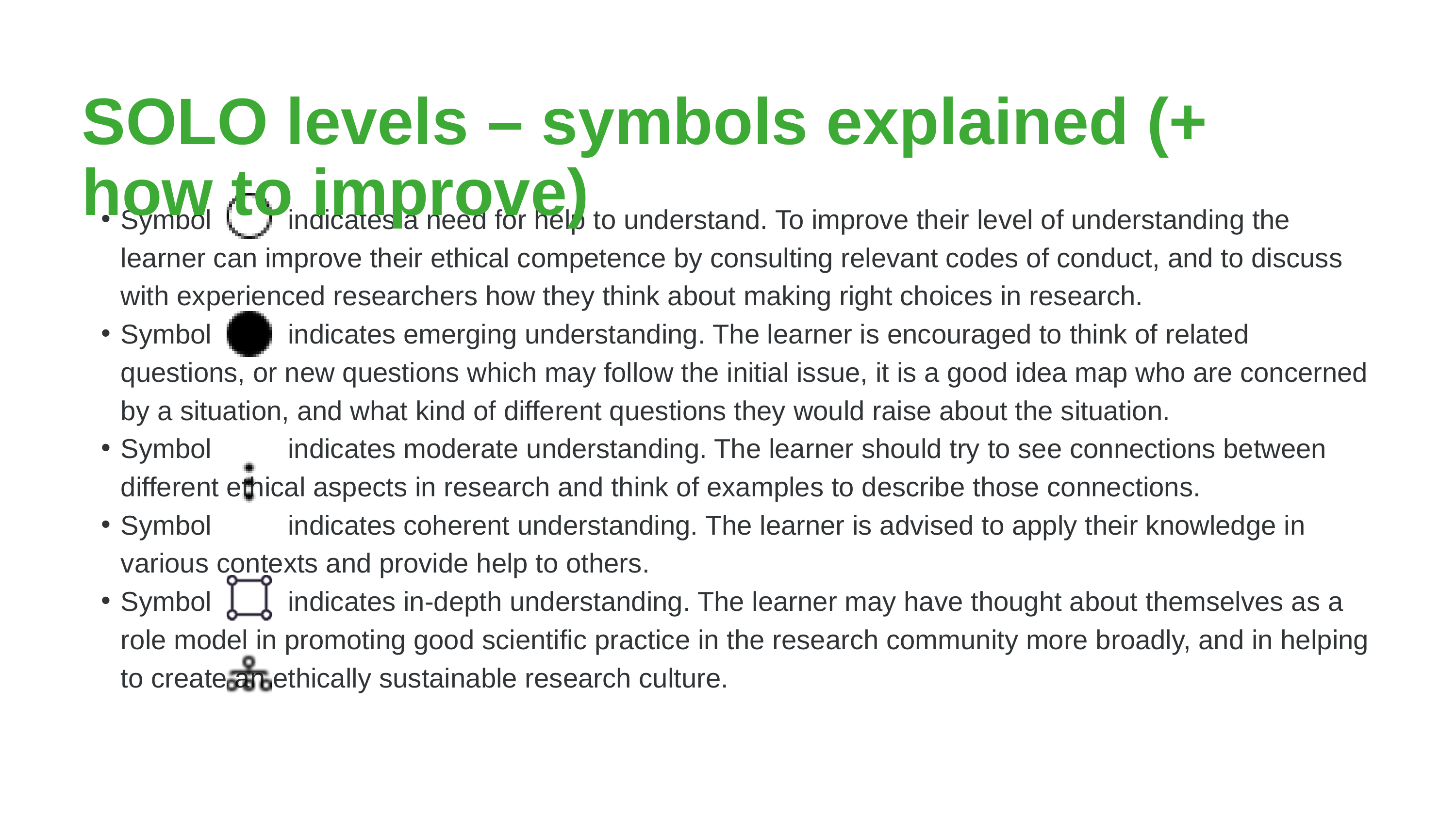

SOLO levels – symbols explained (+ how to improve)

Symbol          indicates a need for help to understand. To improve their level of understanding the learner can improve their ethical competence by consulting relevant codes of conduct, and to discuss with experienced researchers how they think about making right choices in research.
Symbol          indicates emerging understanding. The learner is encouraged to think of related questions, or new questions which may follow the initial issue, it is a good idea map who are concerned by a situation, and what kind of different questions they would raise about the situation.
Symbol          indicates moderate understanding. The learner should try to see connections between different ethical aspects in research and think of examples to describe those connections.
Symbol          indicates coherent understanding. The learner is advised to apply their knowledge in various contexts and provide help to others.
Symbol          indicates in-depth understanding. The learner may have thought about themselves as a role model in promoting good scientific practice in the research community more broadly, and in helping to create an ethically sustainable research culture.